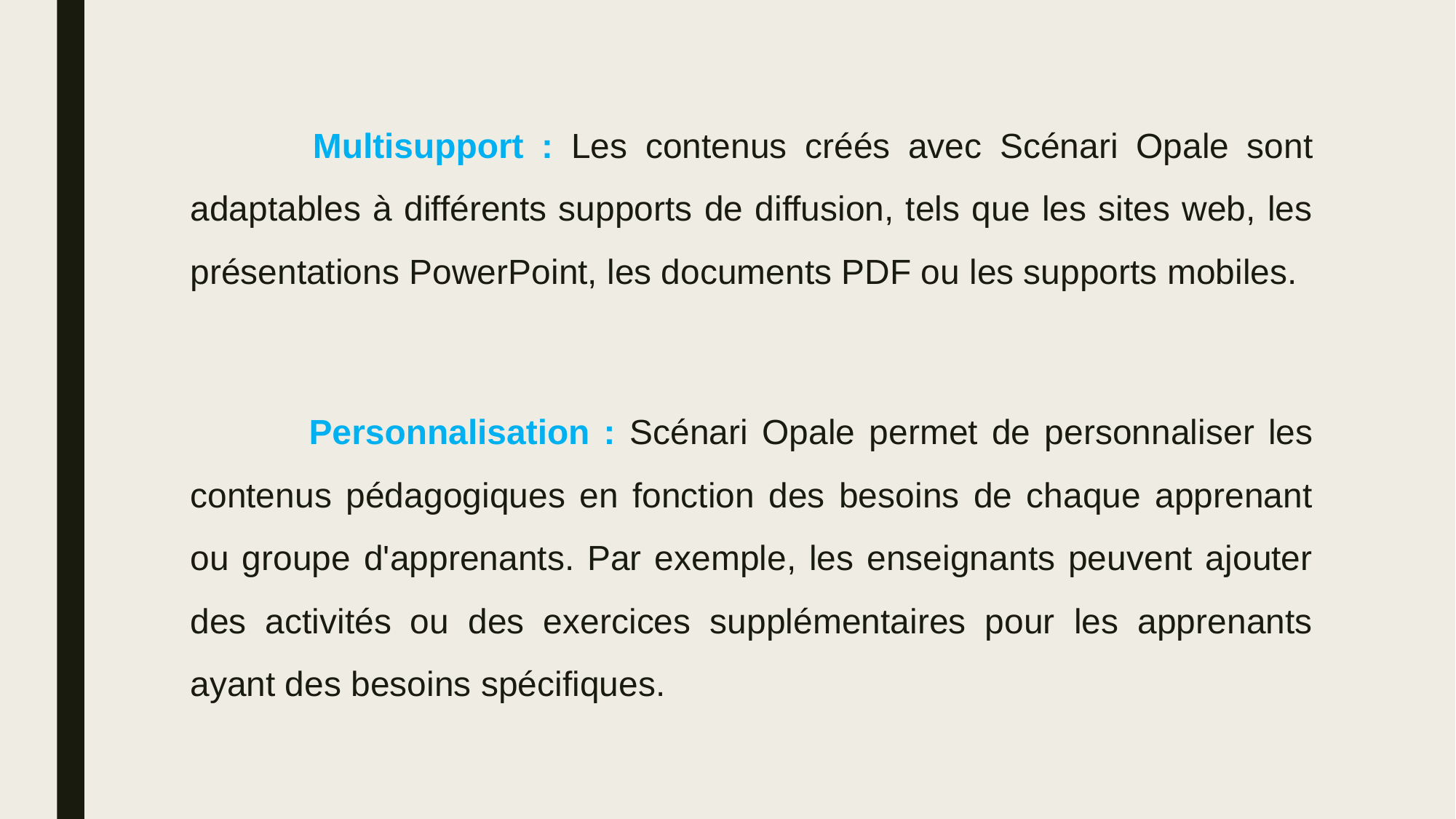

Multisupport : Les contenus créés avec Scénari Opale sont adaptables à différents supports de diffusion, tels que les sites web, les présentations PowerPoint, les documents PDF ou les supports mobiles.

	 Personnalisation : Scénari Opale permet de personnaliser les contenus pédagogiques en fonction des besoins de chaque apprenant ou groupe d'apprenants. Par exemple, les enseignants peuvent ajouter des activités ou des exercices supplémentaires pour les apprenants ayant des besoins spécifiques.